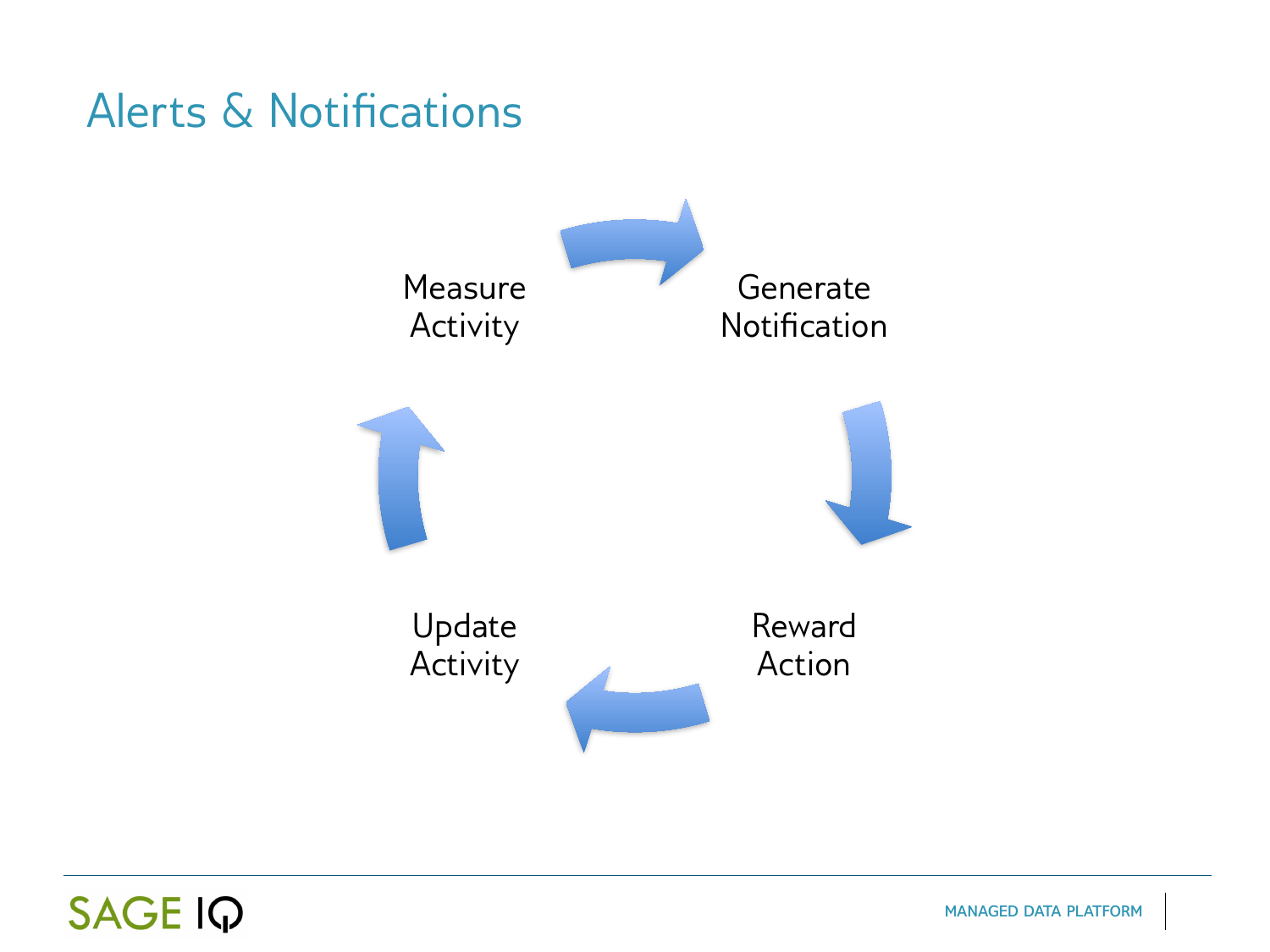

Alerts & Notifications

Measure Activity
Generate Notification

Update Activity
Reward Action

38